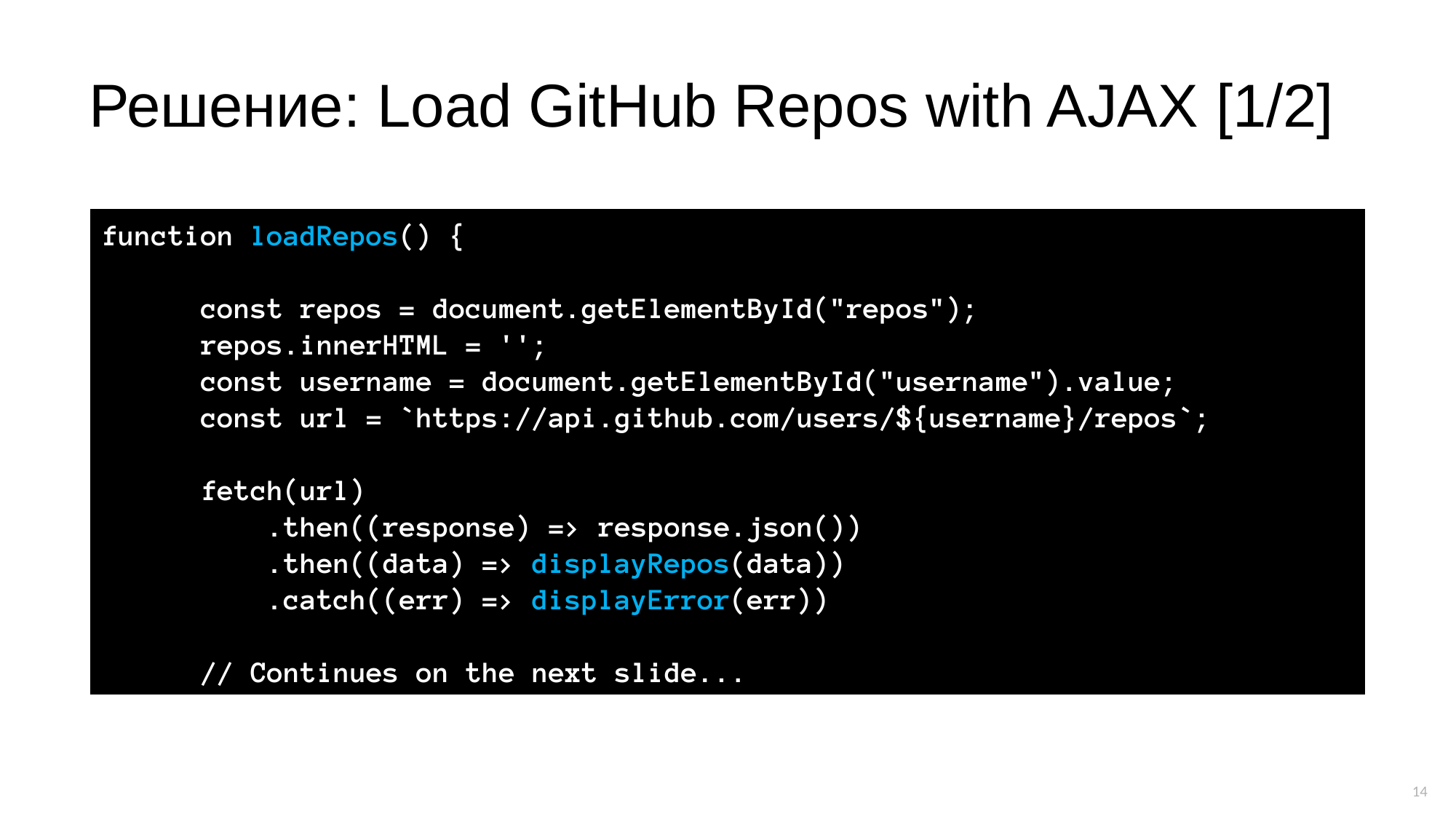

# Решение: Load GitHub Repos with AJAX [1/2]
function loadRepos() {

      const repos = document.getElementById("repos");
      repos.innerHTML = '';
      const username = document.getElementById("username").value;
      const url = `https://api.github.com/users/${username}/repos`;

      fetch(url)
          .then((response) => response.json())
          .then((data) => displayRepos(data))
          .catch((err) => displayError(err))

      // Continues on the next slide...
14